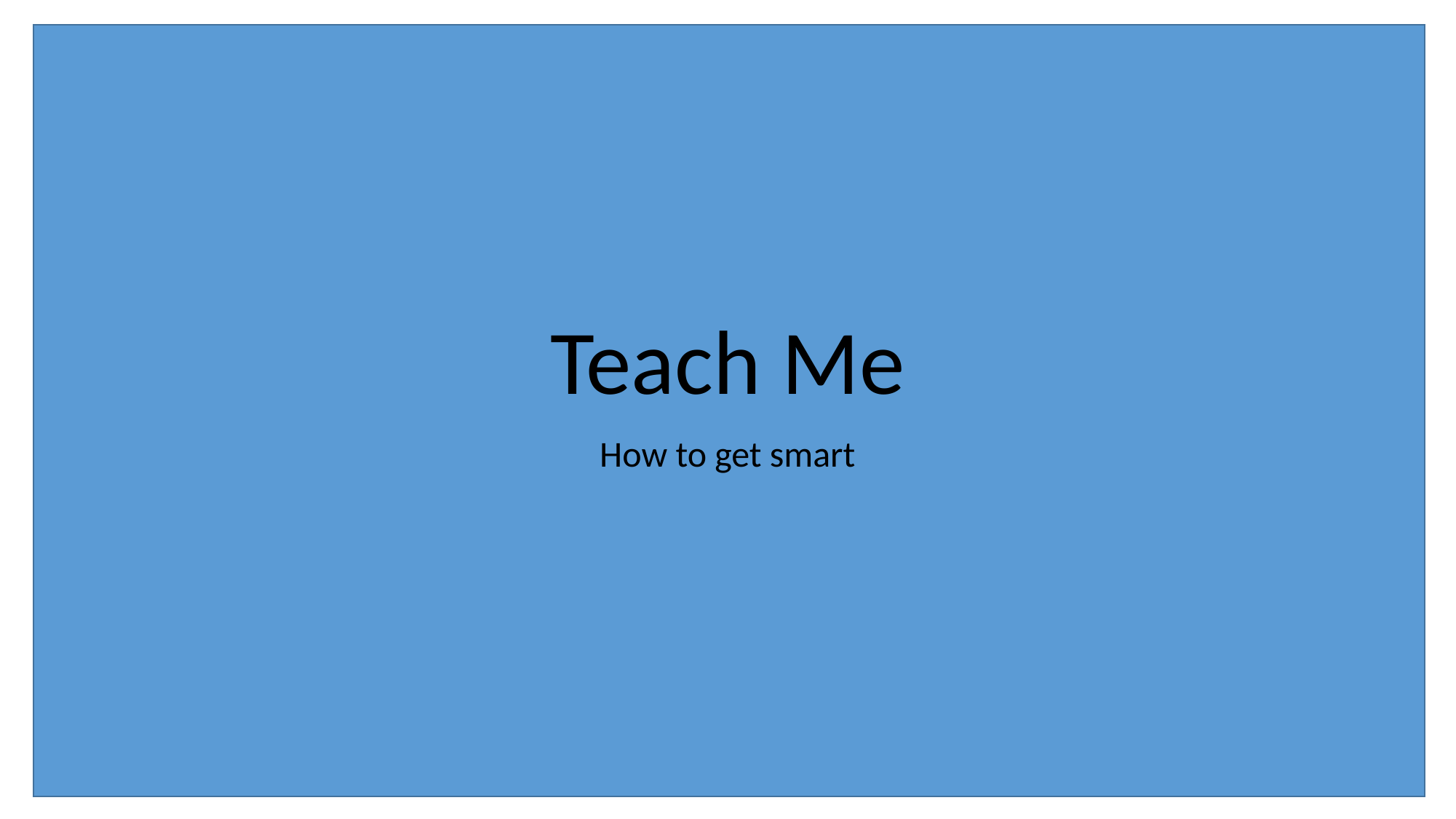

# Teach Me
How to get smart